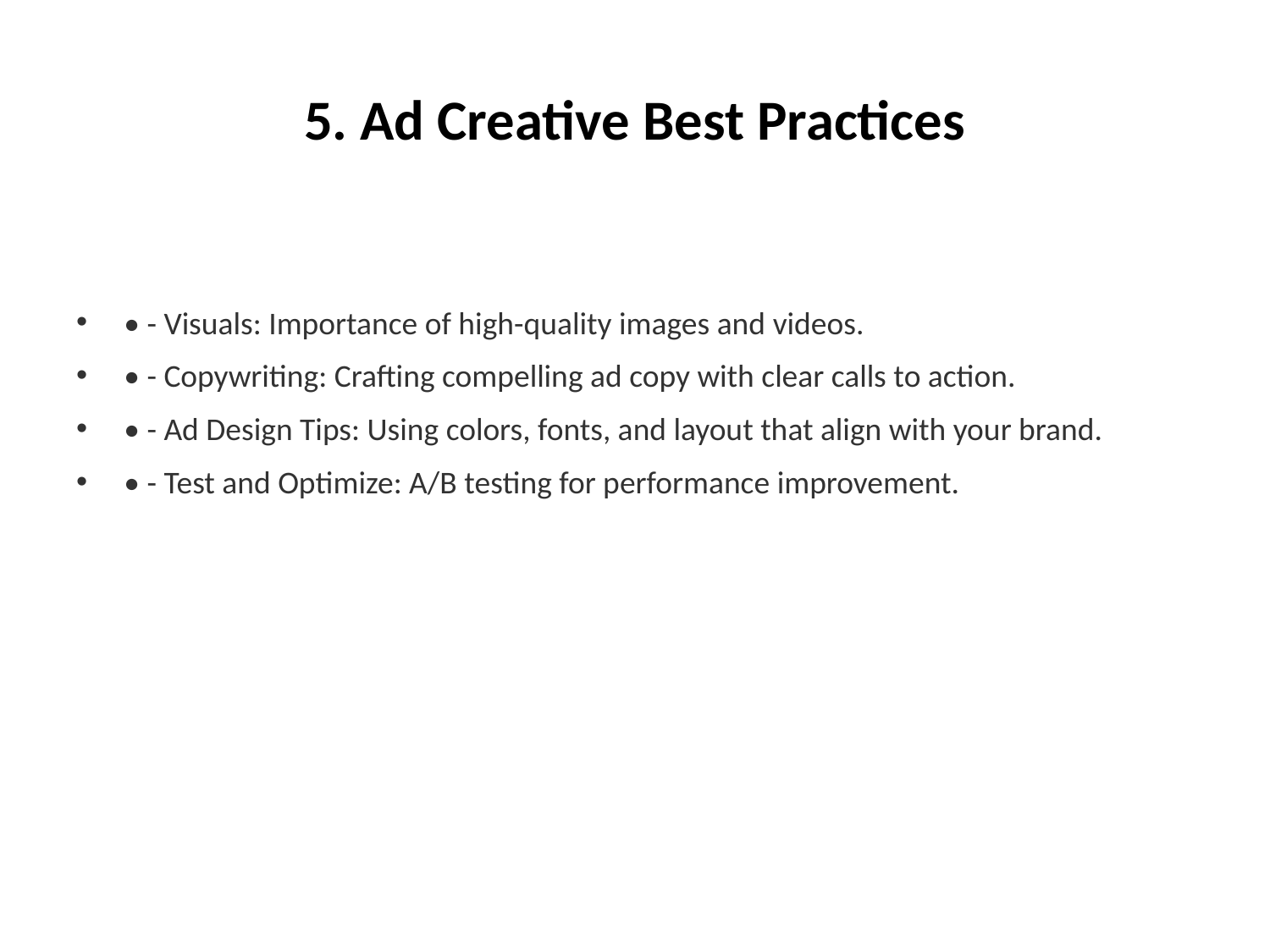

# 5. Ad Creative Best Practices

• - Visuals: Importance of high-quality images and videos.
• - Copywriting: Crafting compelling ad copy with clear calls to action.
• - Ad Design Tips: Using colors, fonts, and layout that align with your brand.
• - Test and Optimize: A/B testing for performance improvement.